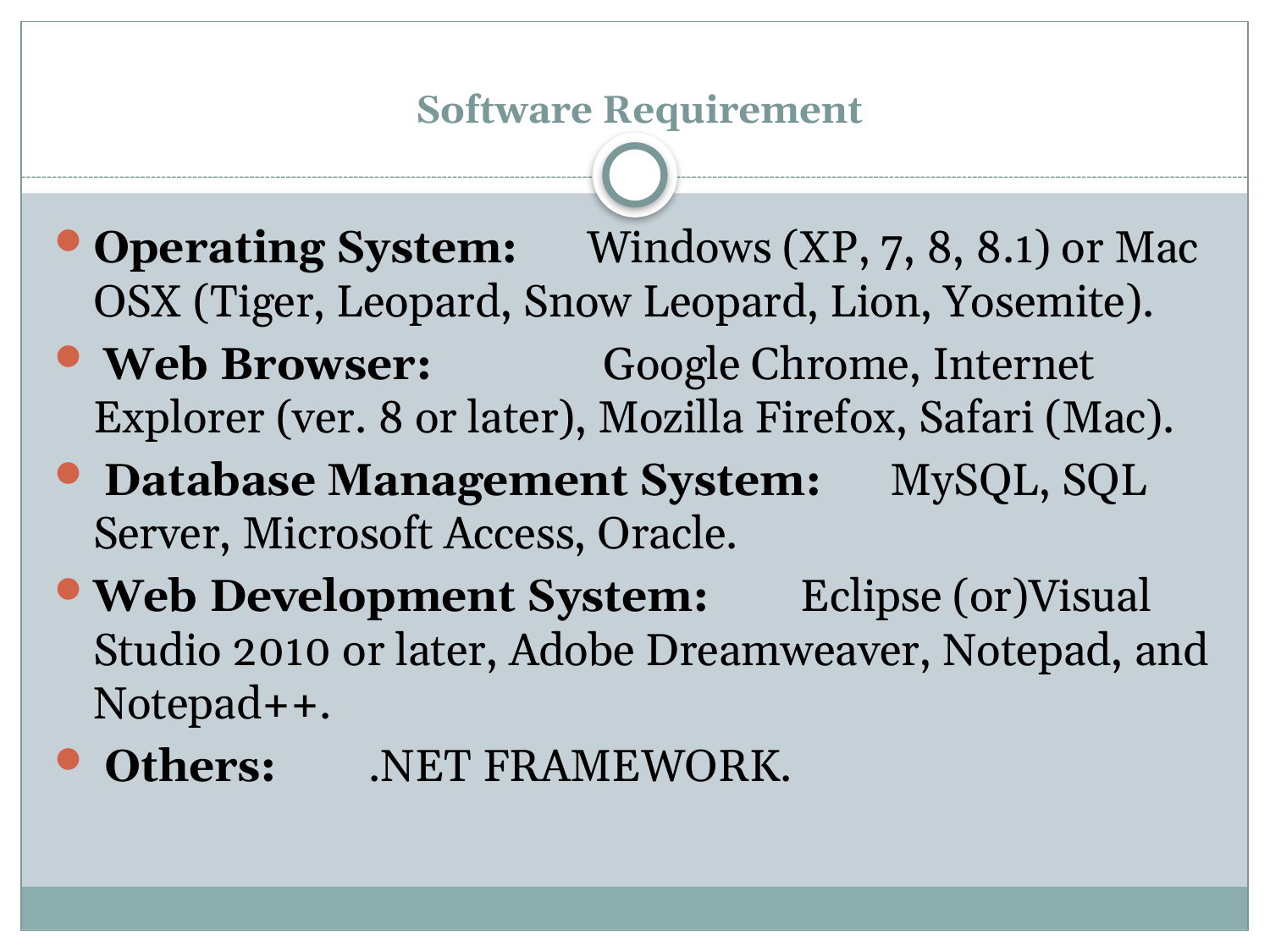

# Software Requirement
Operating System:      Windows (XP, 7, 8, 8.1) or Mac OSX (Tiger, Leopard, Snow Leopard, Lion, Yosemite).
 Web Browser:               Google Chrome, Internet Explorer (ver. 8 or later), Mozilla Firefox, Safari (Mac).
 Database Management System:      MySQL, SQL Server, Microsoft Access, Oracle.
Web Development System:        Eclipse (or)Visual Studio 2010 or later, Adobe Dreamweaver, Notepad, and Notepad++.
 Others:        .NET FRAMEWORK.